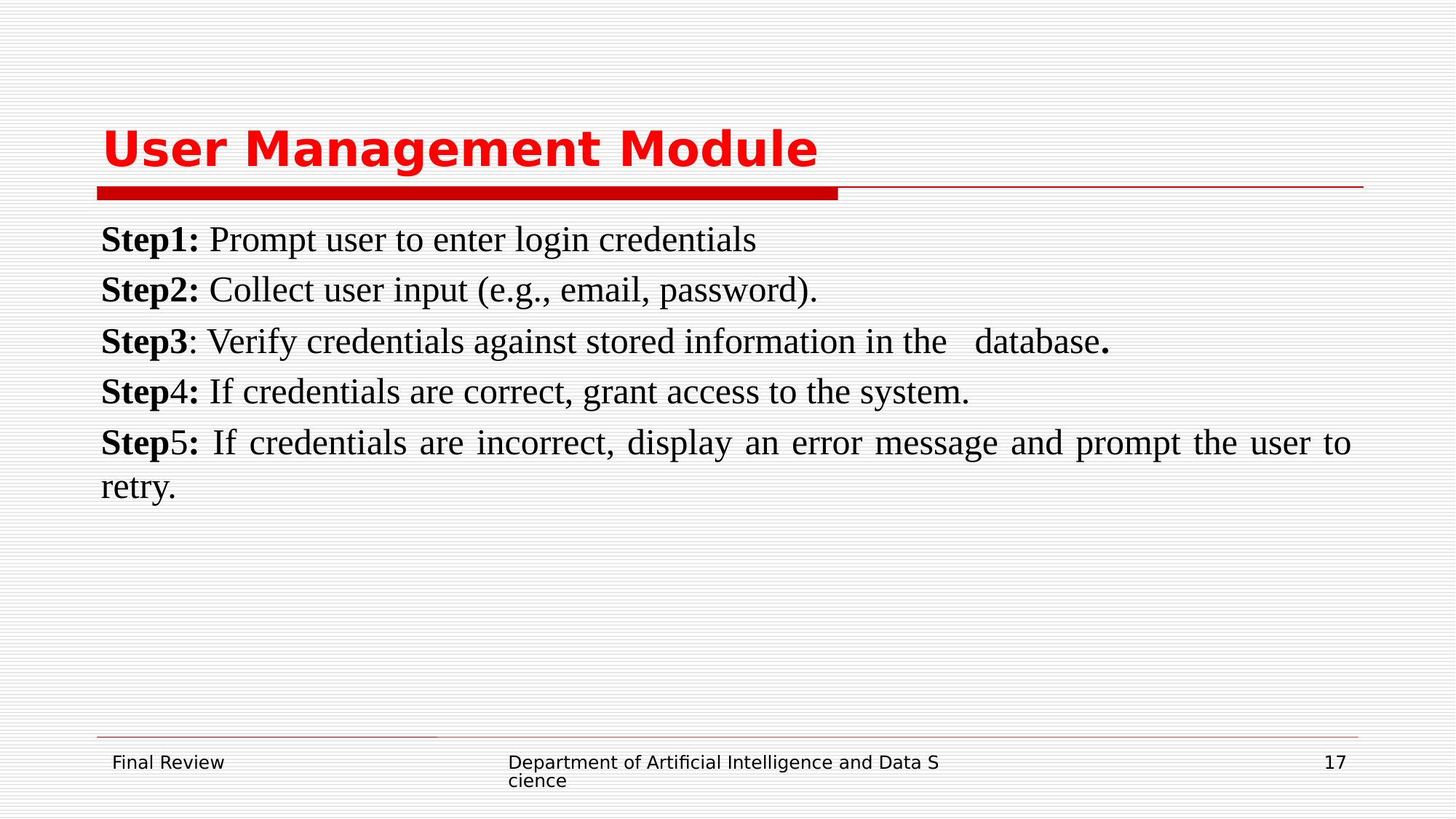

# User Management Module
Step1: Prompt user to enter login credentials
Step2: Collect user input (e.g., email, password).
Step3: Verify credentials against stored information in the   database.
Step4: If credentials are correct, grant access to the system.
Step5: If credentials are incorrect, display an error message and prompt the user to retry.

Final Review
Department of Artificial Intelligence and Data Science
17